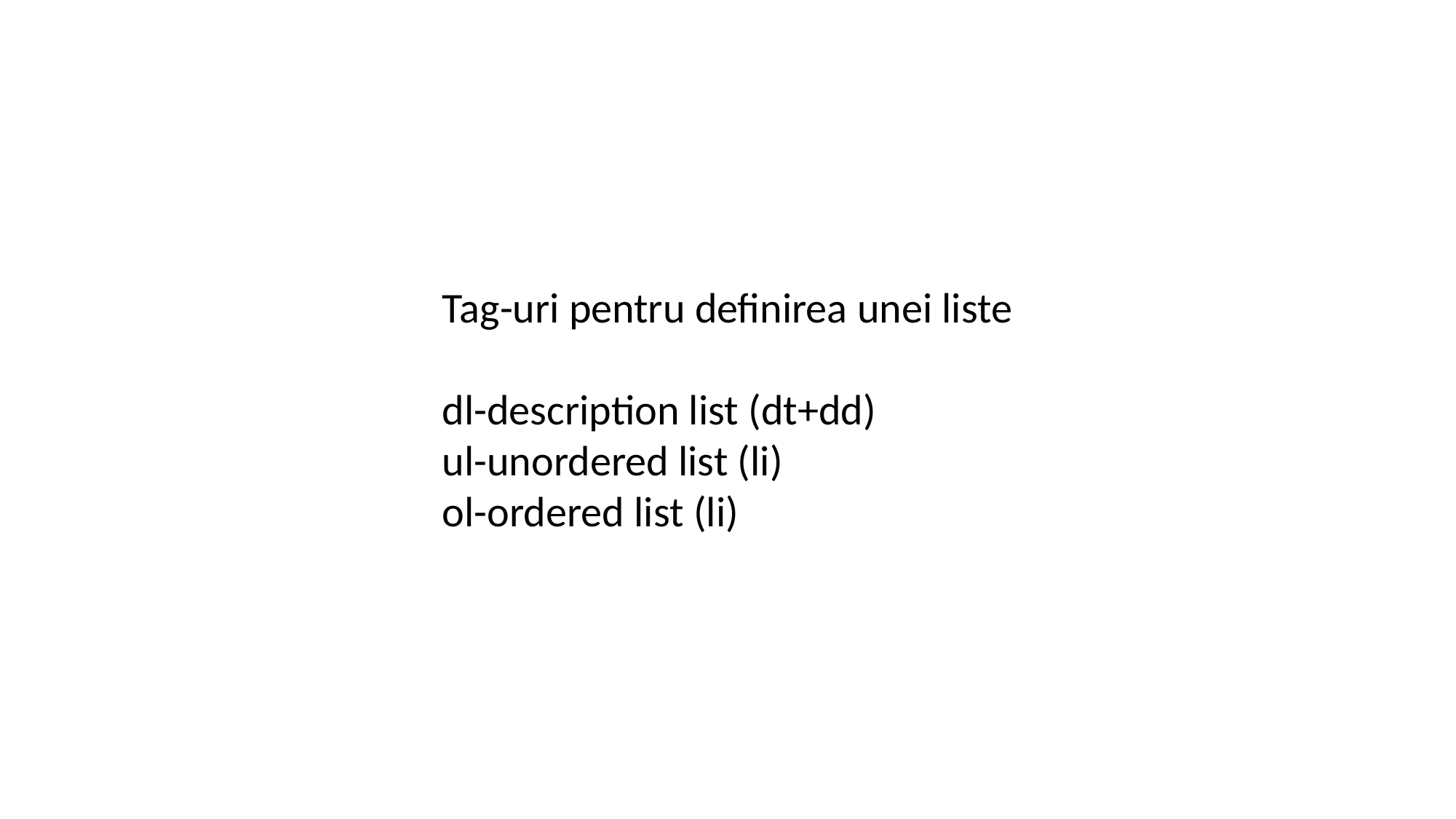

Tag-uri pentru definirea unei liste

dl-description list (dt+dd)
ul-unordered list (li)
ol-ordered list (li)